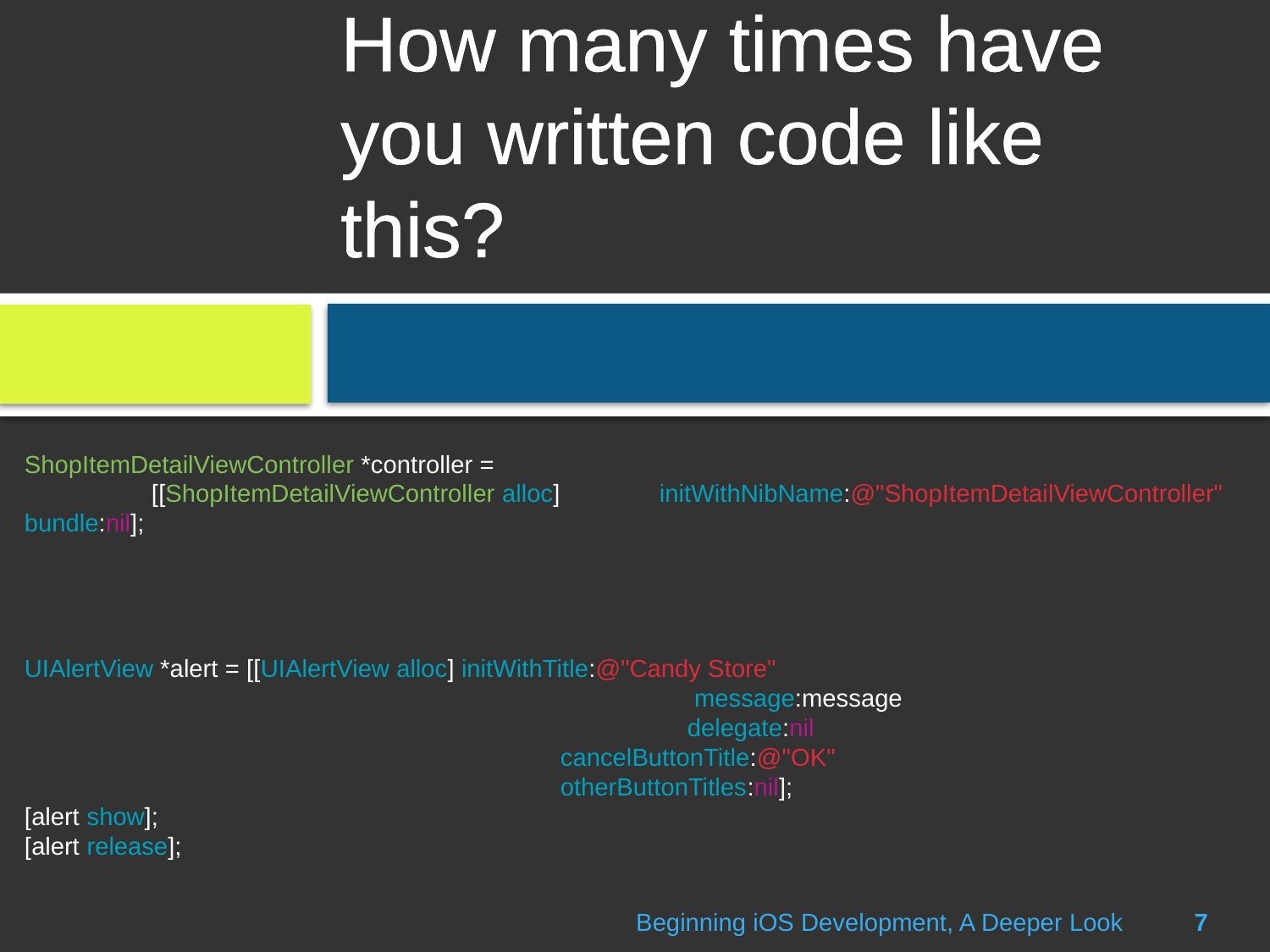

# How many times have you written code like this?

ShopItemDetailViewController *controller =
	[[ShopItemDetailViewController alloc] 	initWithNibName:@"ShopItemDetailViewController" bundle:nil];
UIAlertView *alert = [[UIAlertView alloc] initWithTitle:@"Candy Store"
					     message:message
					    delegate:nil
				    cancelButtonTitle:@"OK"
				    otherButtonTitles:nil];
[alert show];
[alert release];
7
Beginning iOS Development, A Deeper Look